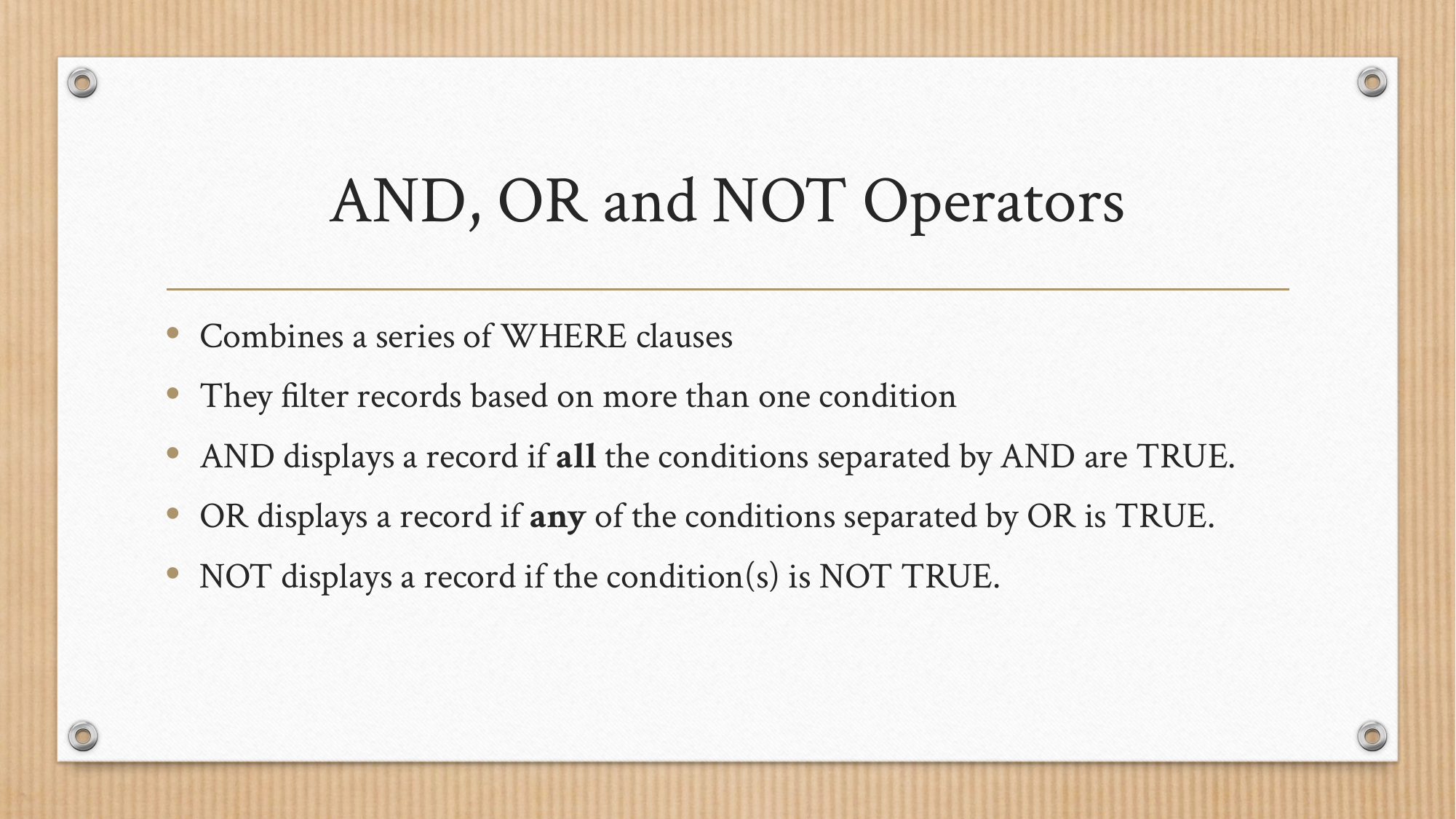

# AND, OR and NOT Operators
Combines a series of WHERE clauses
They filter records based on more than one condition
AND displays a record if all the conditions separated by AND are TRUE.
OR displays a record if any of the conditions separated by OR is TRUE.
NOT displays a record if the condition(s) is NOT TRUE.